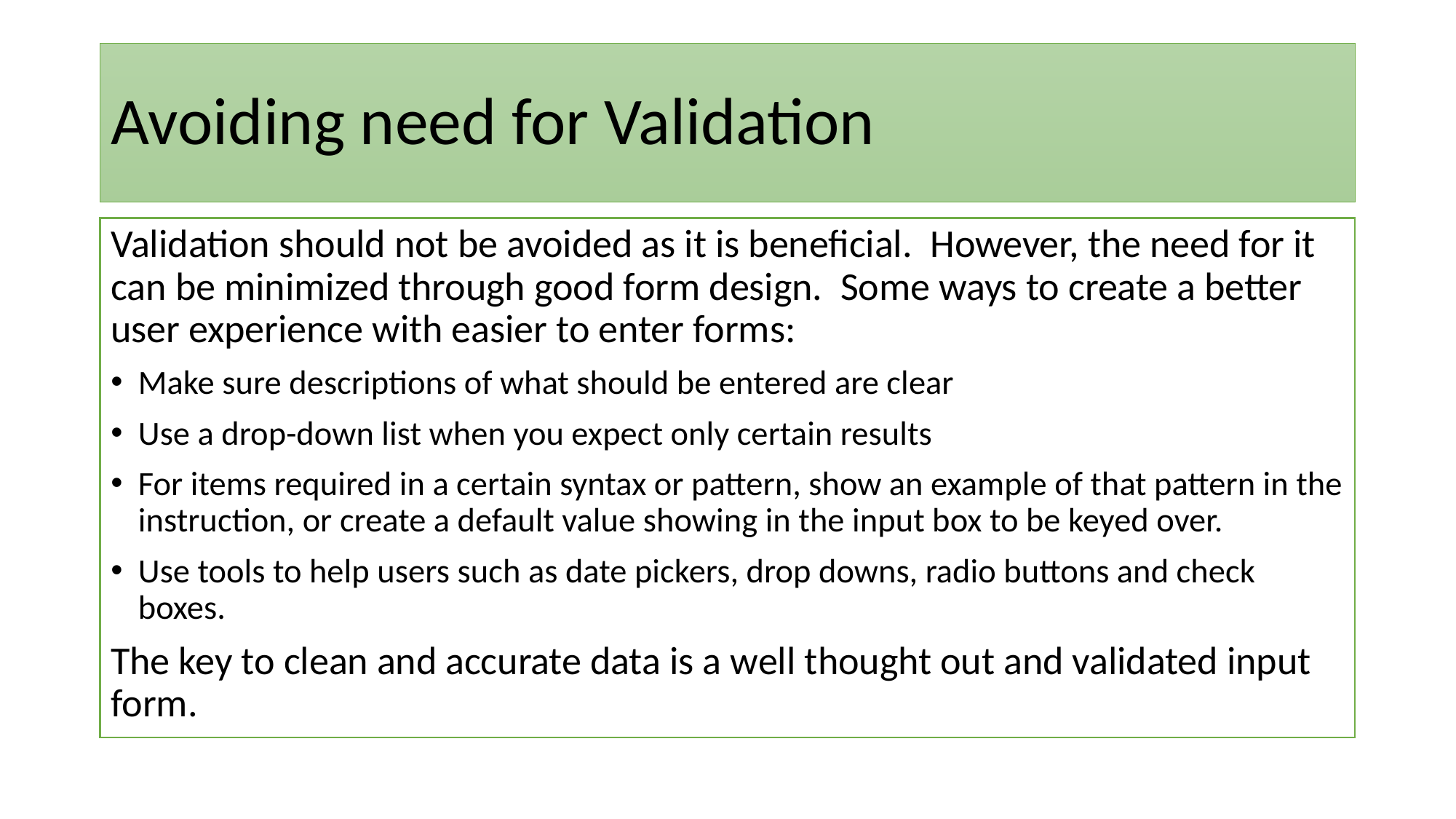

# Avoiding need for Validation
Validation should not be avoided as it is beneficial.  However, the need for it can be minimized through good form design.  Some ways to create a better user experience with easier to enter forms:
Make sure descriptions of what should be entered are clear
Use a drop-down list when you expect only certain results
For items required in a certain syntax or pattern, show an example of that pattern in the instruction, or create a default value showing in the input box to be keyed over.
Use tools to help users such as date pickers, drop downs, radio buttons and check boxes.
The key to clean and accurate data is a well thought out and validated input form.